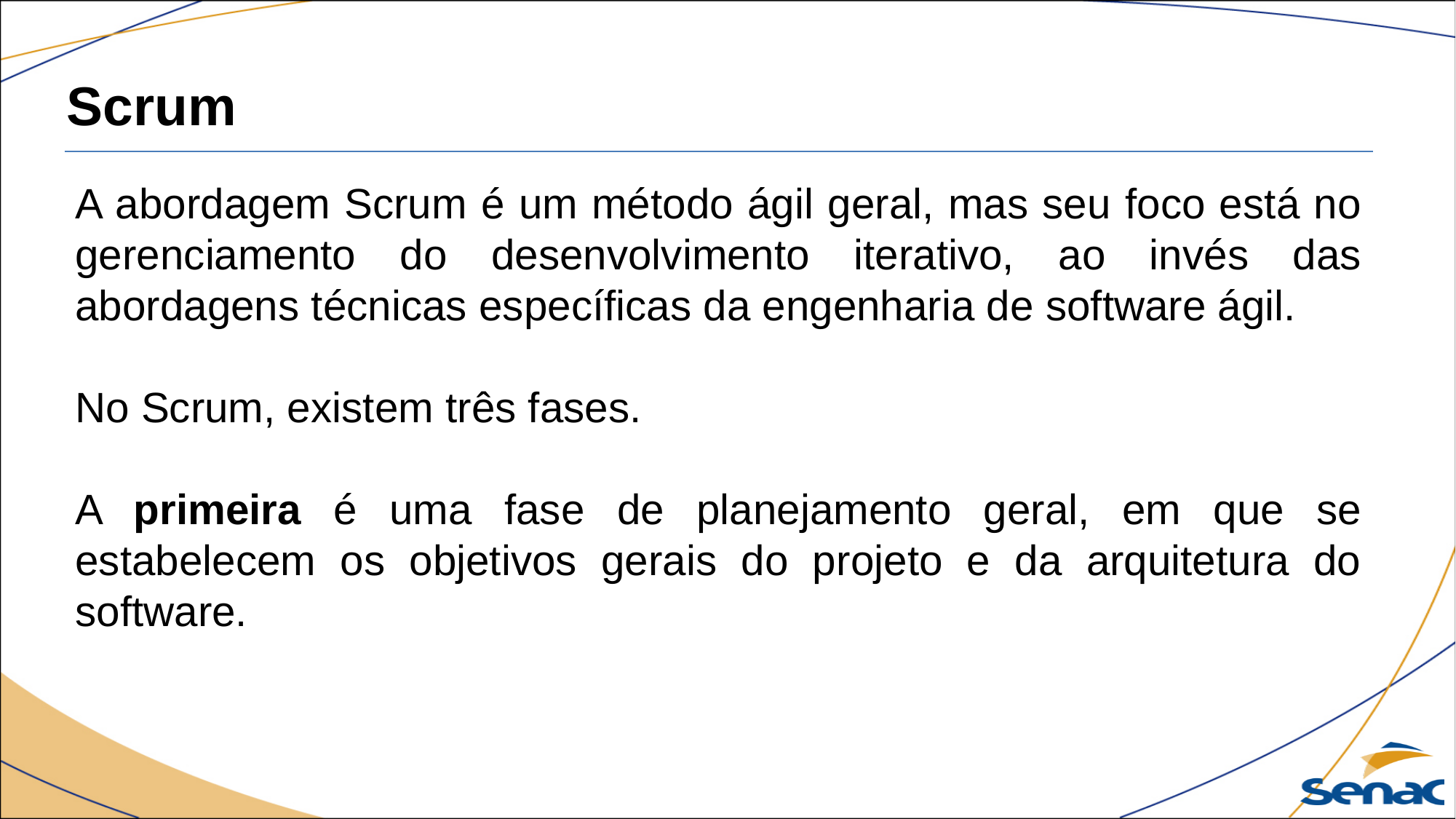

Scrum
A abordagem Scrum é um método ágil geral, mas seu foco está no gerenciamento do desenvolvimento iterativo, ao invés das abordagens técnicas específicas da engenharia de software ágil.

No Scrum, existem três fases.

A primeira é uma fase de planejamento geral, em que se estabelecem os objetivos gerais do projeto e da arquitetura do software.